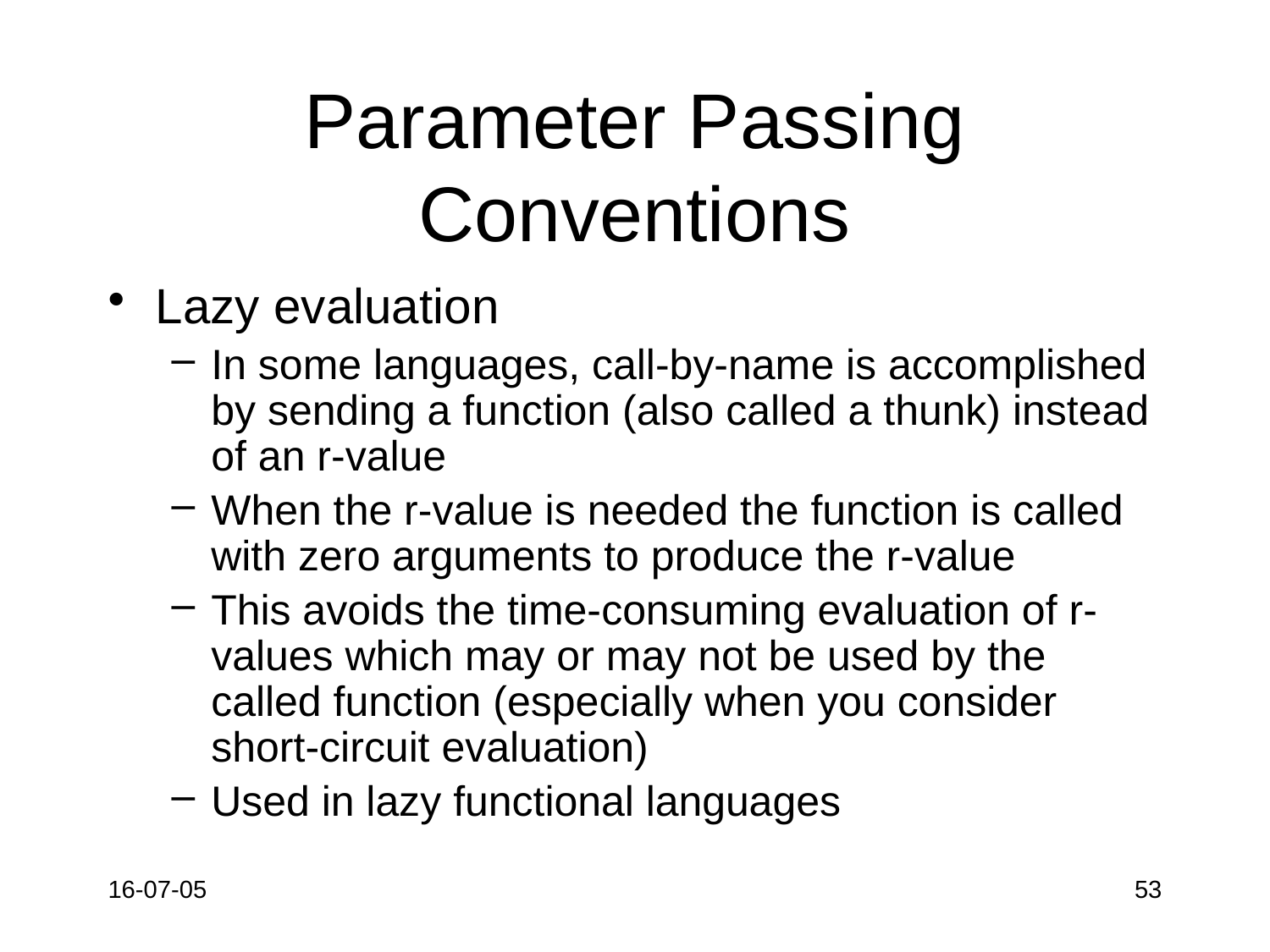

# Parameter Passing Conventions
Lazy evaluation
In some languages, call-by-name is accomplished by sending a function (also called a thunk) instead of an r-value
When the r-value is needed the function is called with zero arguments to produce the r-value
This avoids the time-consuming evaluation of r-values which may or may not be used by the called function (especially when you consider short-circuit evaluation)
Used in lazy functional languages
16-07-05
53